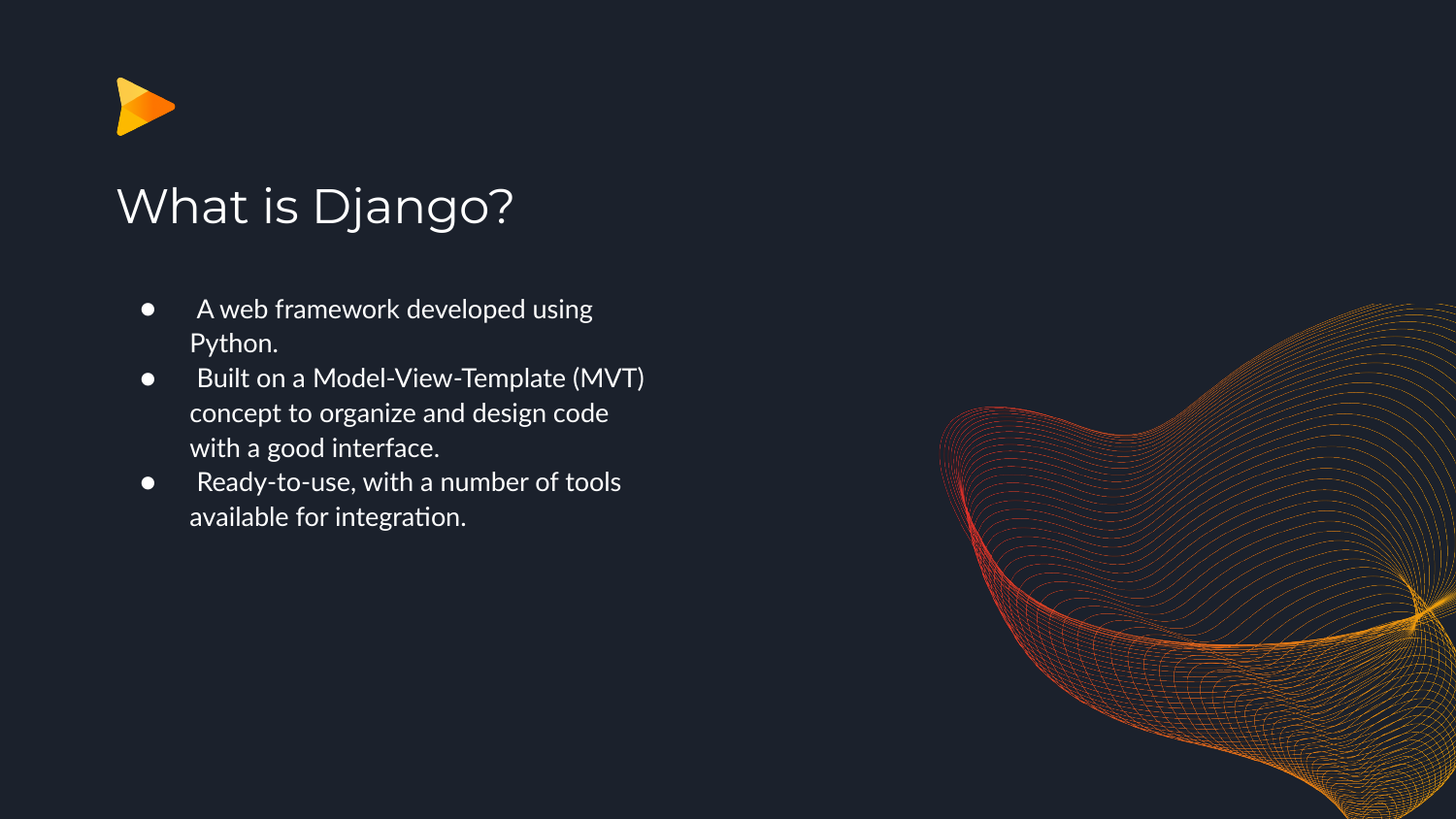

# What is Django?
 A web framework developed using Python.
 Built on a Model-View-Template (MVT) concept to organize and design code with a good interface.
 Ready-to-use, with a number of tools available for integration.